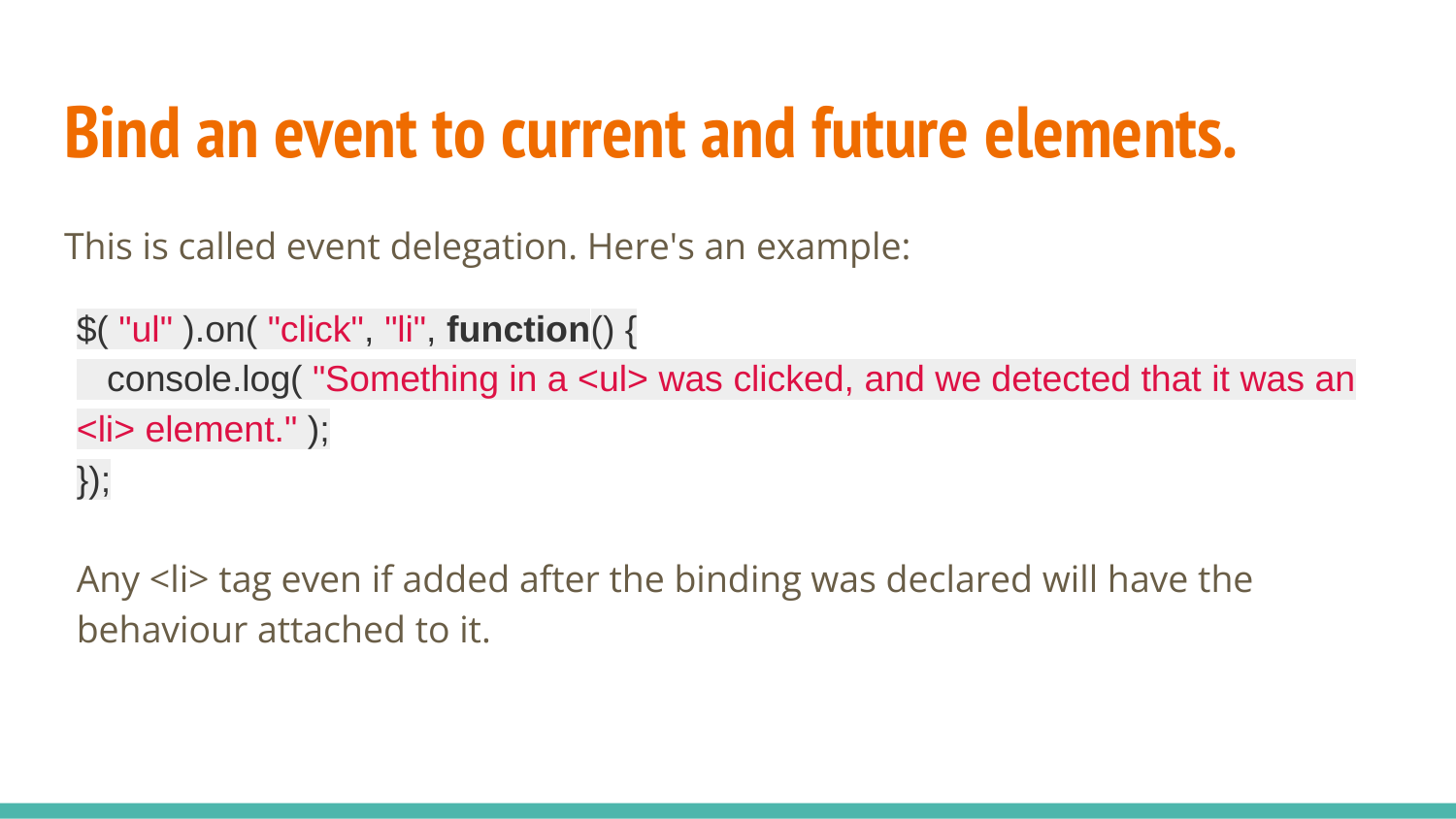

# Bind an event to current and future elements.
This is called event delegation. Here's an example:
$( "ul" ).on( "click", "li", function() {
   console.log( "Something in a <ul> was clicked, and we detected that it was an <li> element." );
});

Any <li> tag even if added after the binding was declared will have the behaviour attached to it.